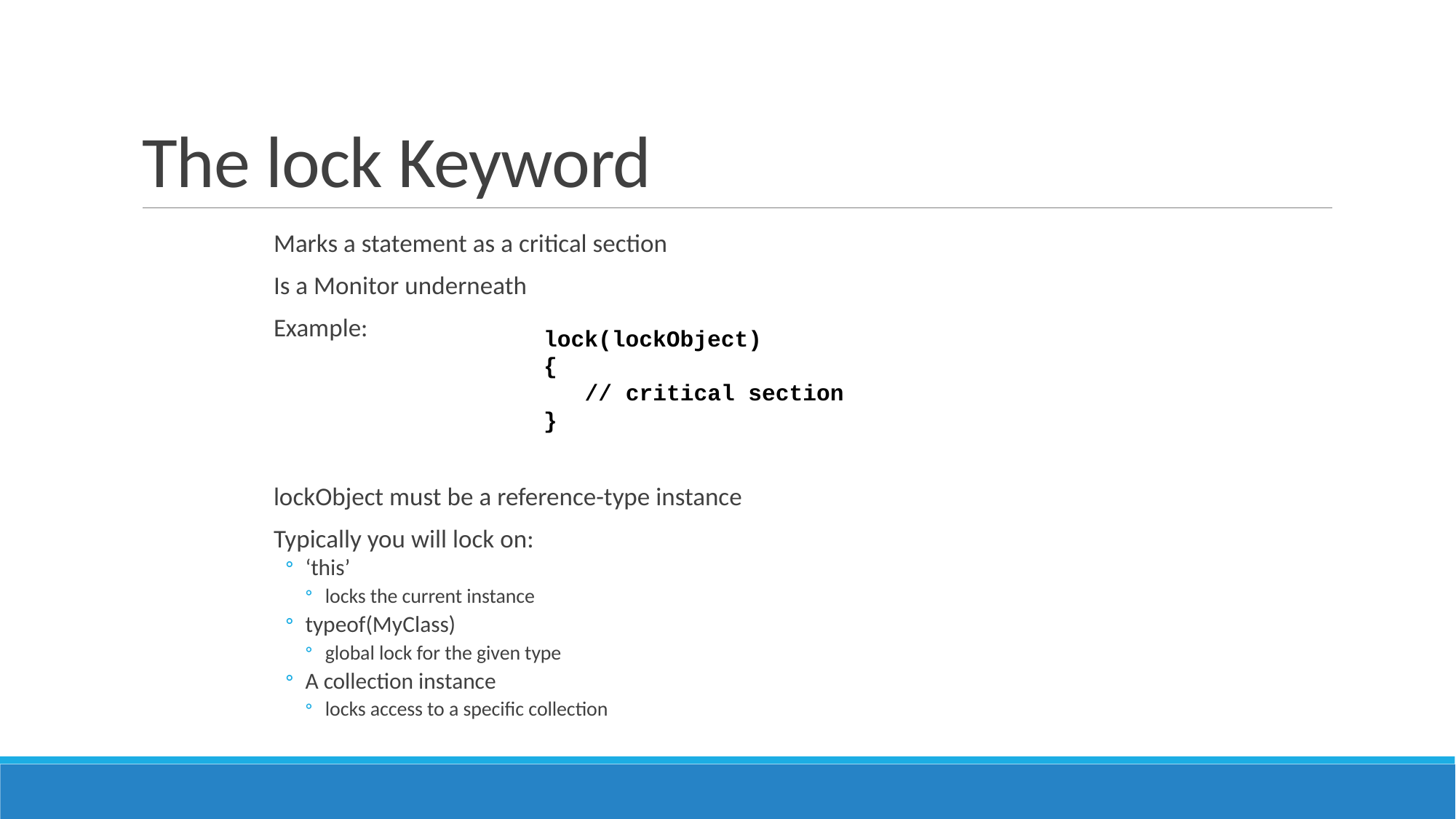

# The lock Keyword
Marks a statement as a critical section
Is a Monitor underneath
Example:

lockObject must be a reference-type instance
Typically you will lock on:
‘this’
locks the current instance
typeof(MyClass)
global lock for the given type
A collection instance
locks access to a specific collection
lock(lockObject)
{
   // critical section
}